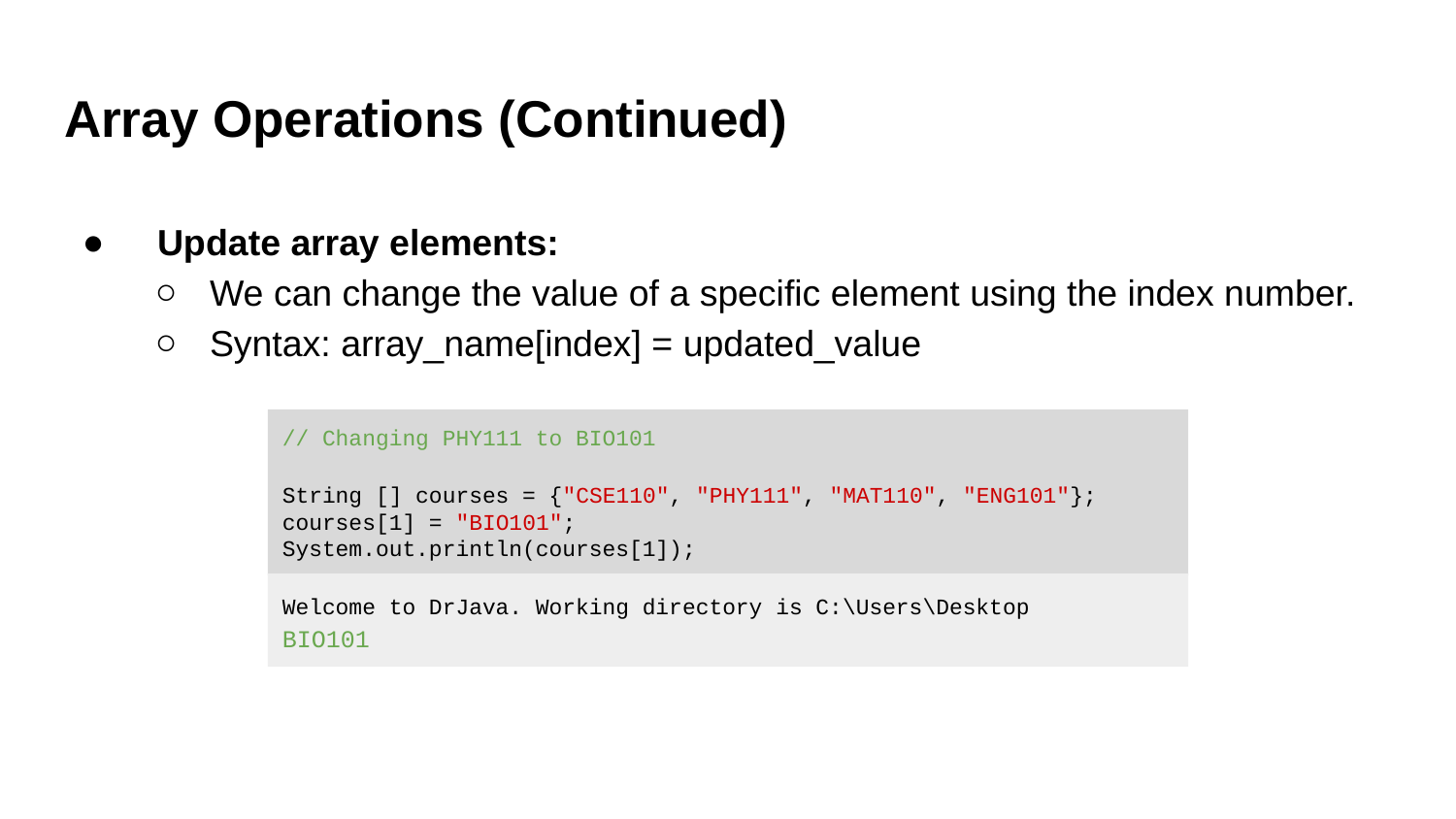

# Array Operations (Continued)
  Update array elements:
We can change the value of a specific element using the index number.
Syntax: array_name[index] = updated_value

// Changing PHY111 to BIO101

String [] courses = {"CSE110", "PHY111", "MAT110", "ENG101"};
courses[1] = "BIO101";
System.out.println(courses[1]);
Welcome to DrJava. Working directory is C:\Users\Desktop
BIO101